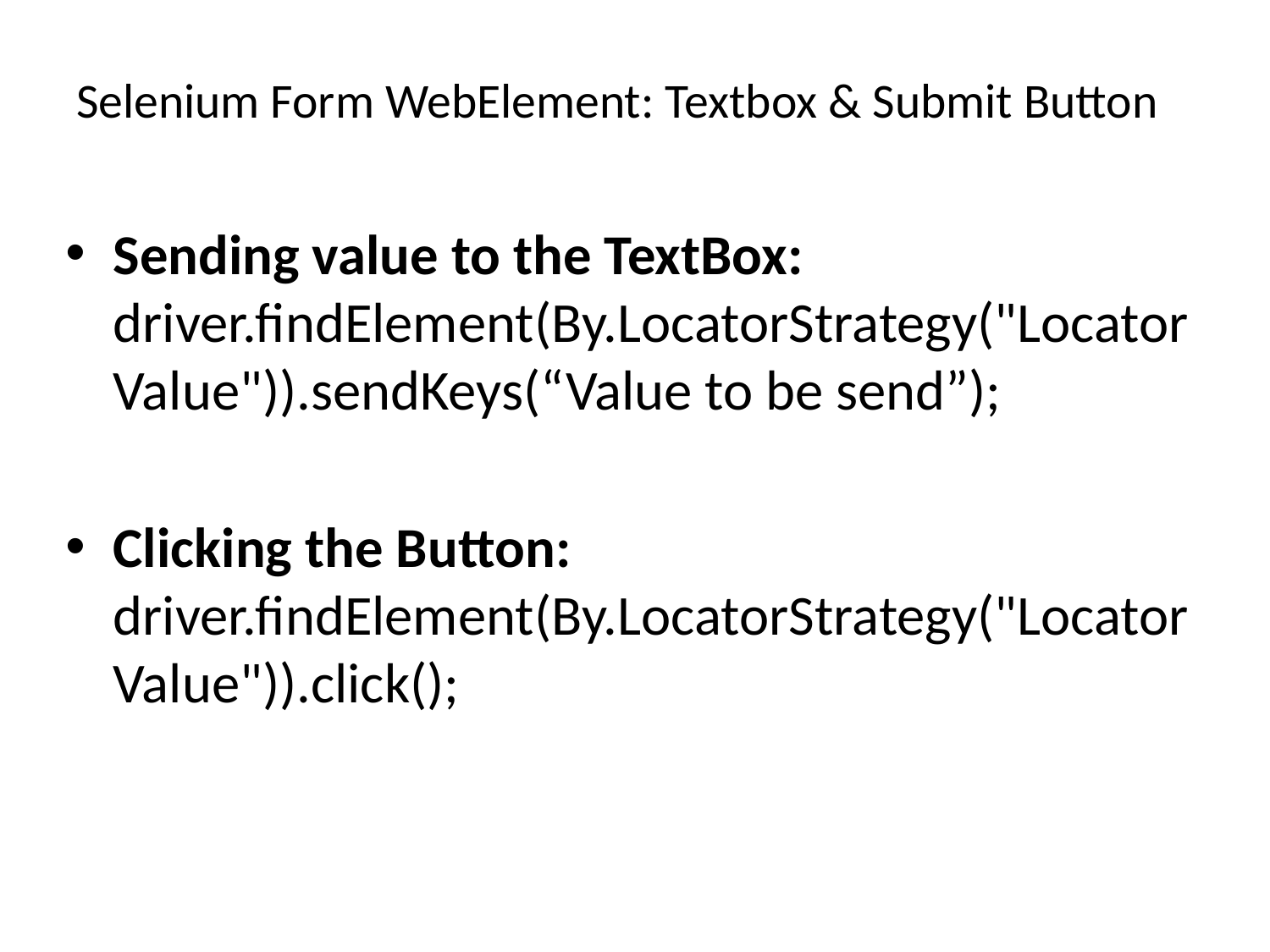

# Selenium Form WebElement: Textbox & Submit Button
Sending value to the TextBox: driver.findElement(By.LocatorStrategy("LocatorValue")).sendKeys(“Value to be send”);

Clicking the Button: driver.findElement(By.LocatorStrategy("LocatorValue")).click();